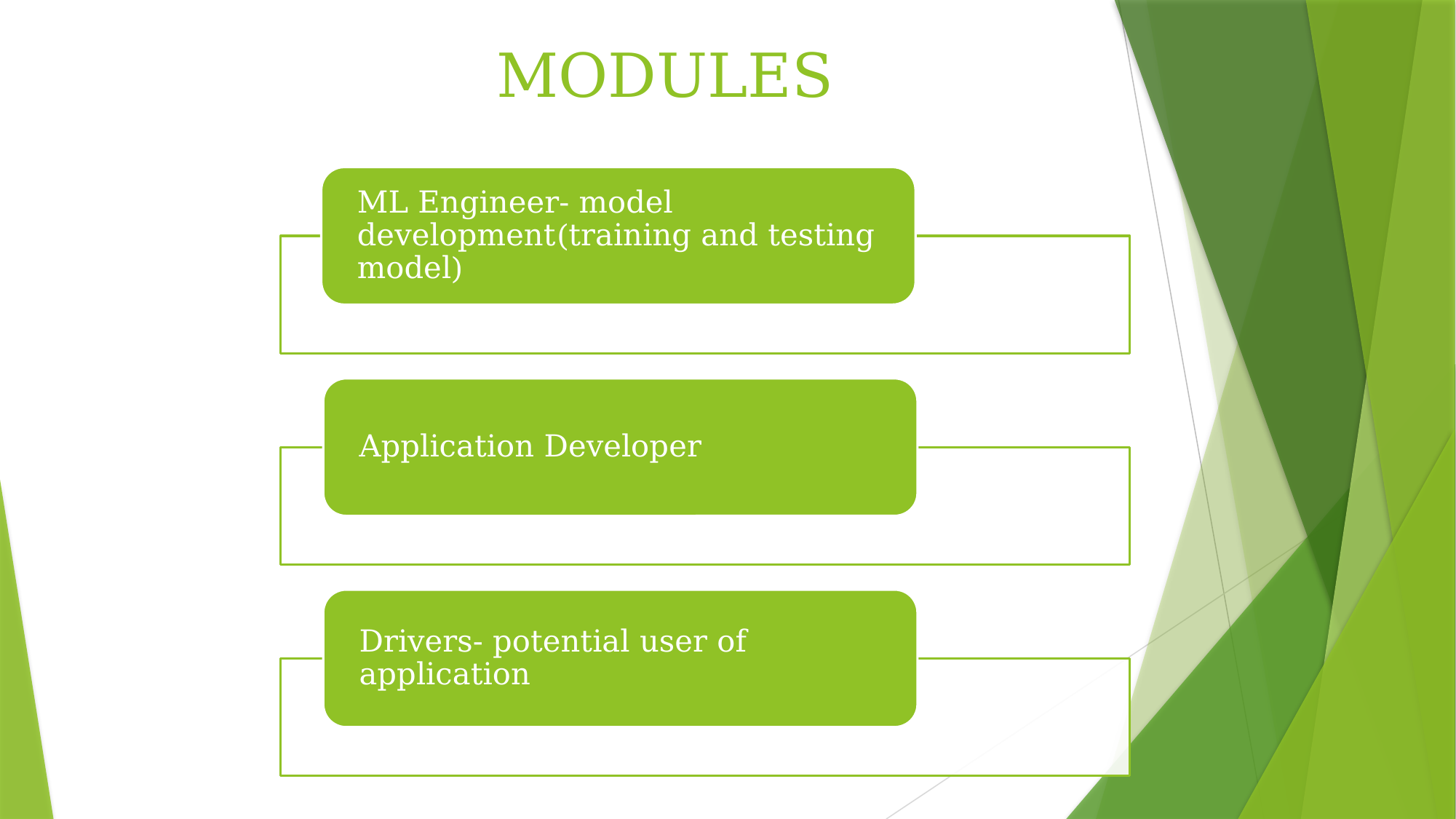

# MODULES
ML Engineer- model development(training and testing model)
Application Developer
Drivers- potential user of application